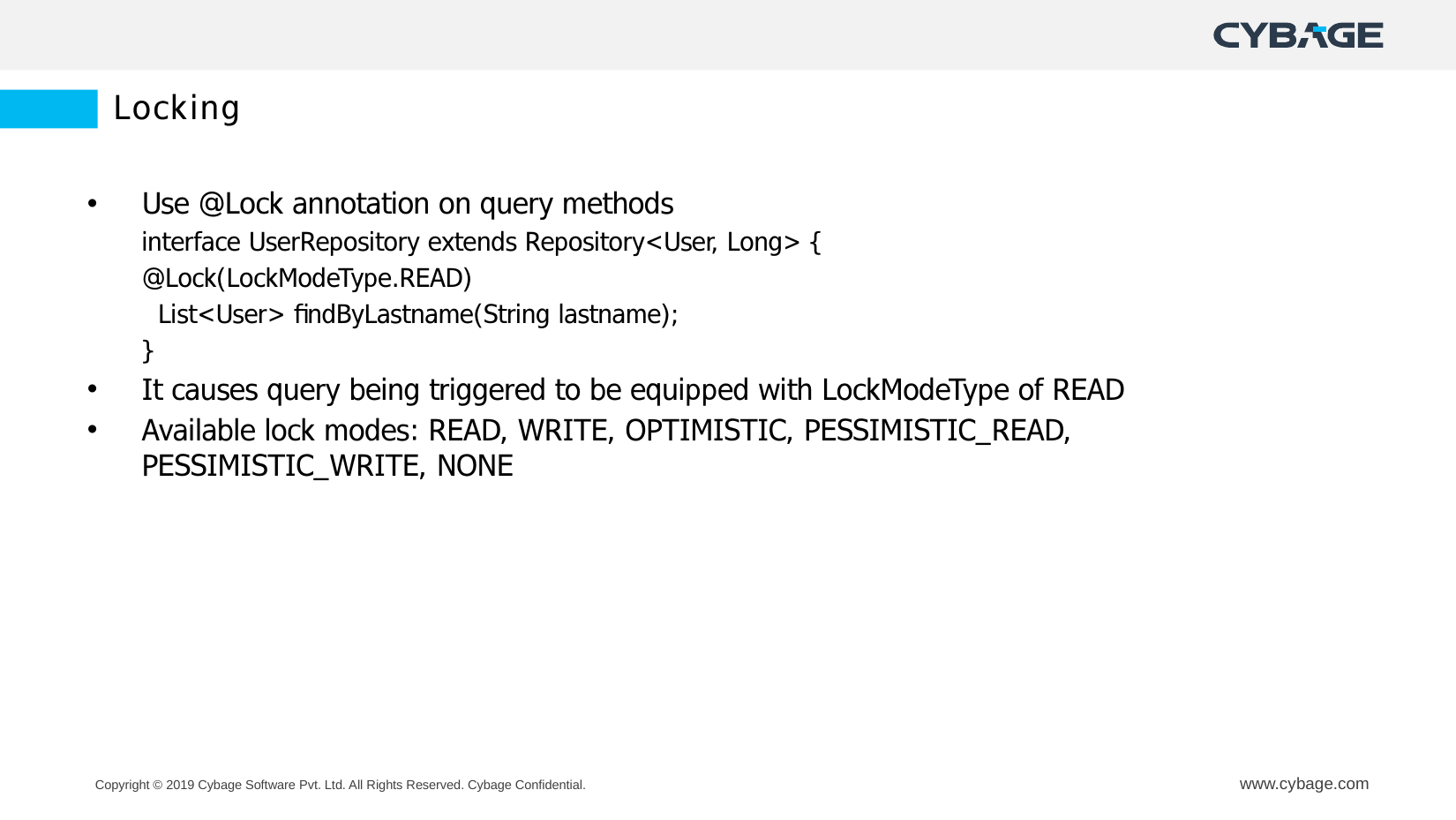

# Locking
Use @Lock annotation on query methods
interface UserRepository extends Repository<User, Long> {
@Lock(LockModeType.READ)
  List<User> findByLastname(String lastname);
}
It causes query being triggered to be equipped with LockModeType of READ
Available lock modes: READ, WRITE, OPTIMISTIC, PESSIMISTIC_READ, PESSIMISTIC_WRITE, NONE